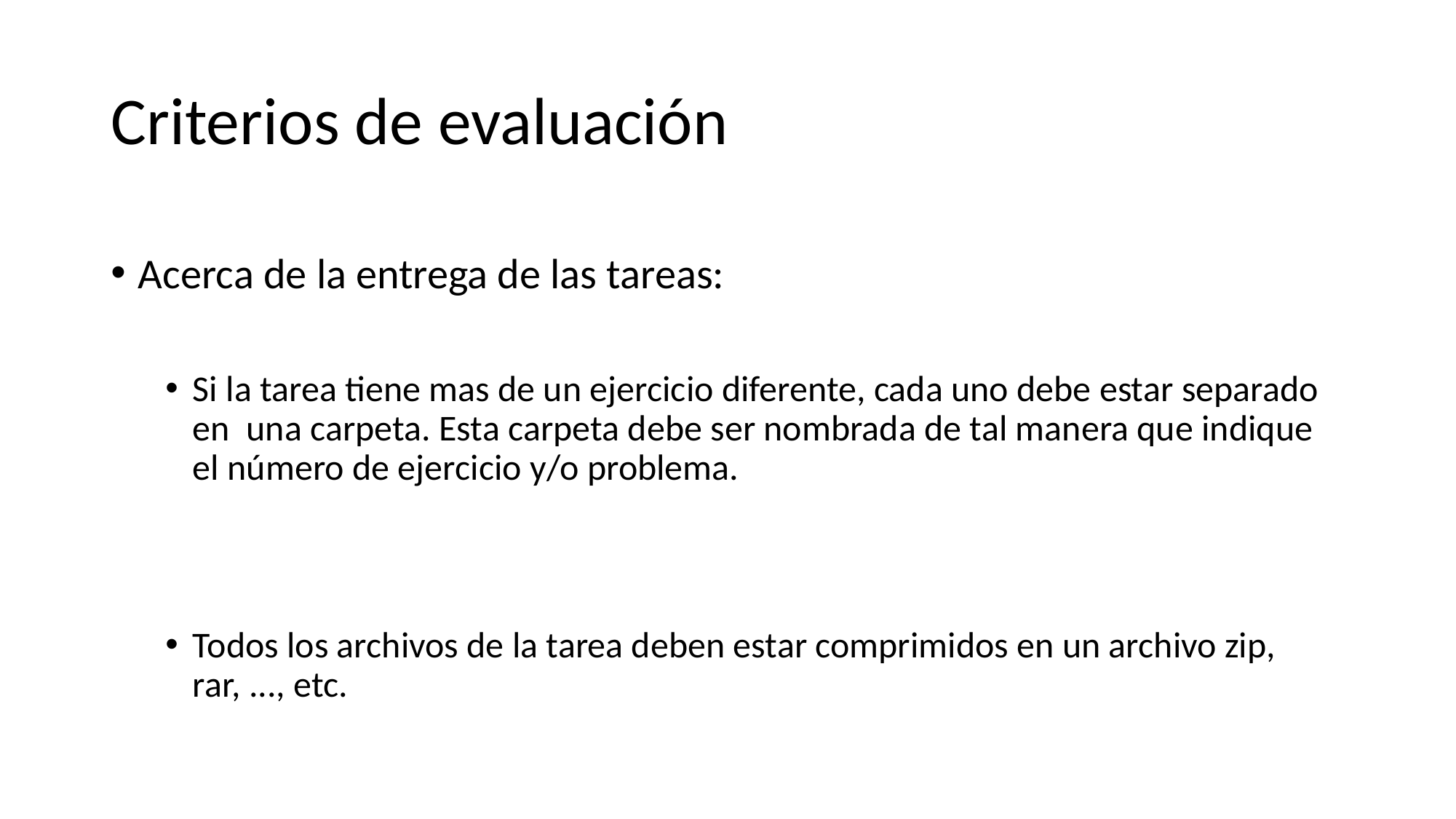

# Criterios de evaluación
Acerca de la entrega de las tareas:

Si la tarea tiene mas de un ejercicio diferente, cada uno debe estar separado en  una carpeta. Esta carpeta debe ser nombrada de tal manera que indique el número de ejercicio y/o problema.

Todos los archivos de la tarea deben estar comprimidos en un archivo zip, rar, ..., etc.